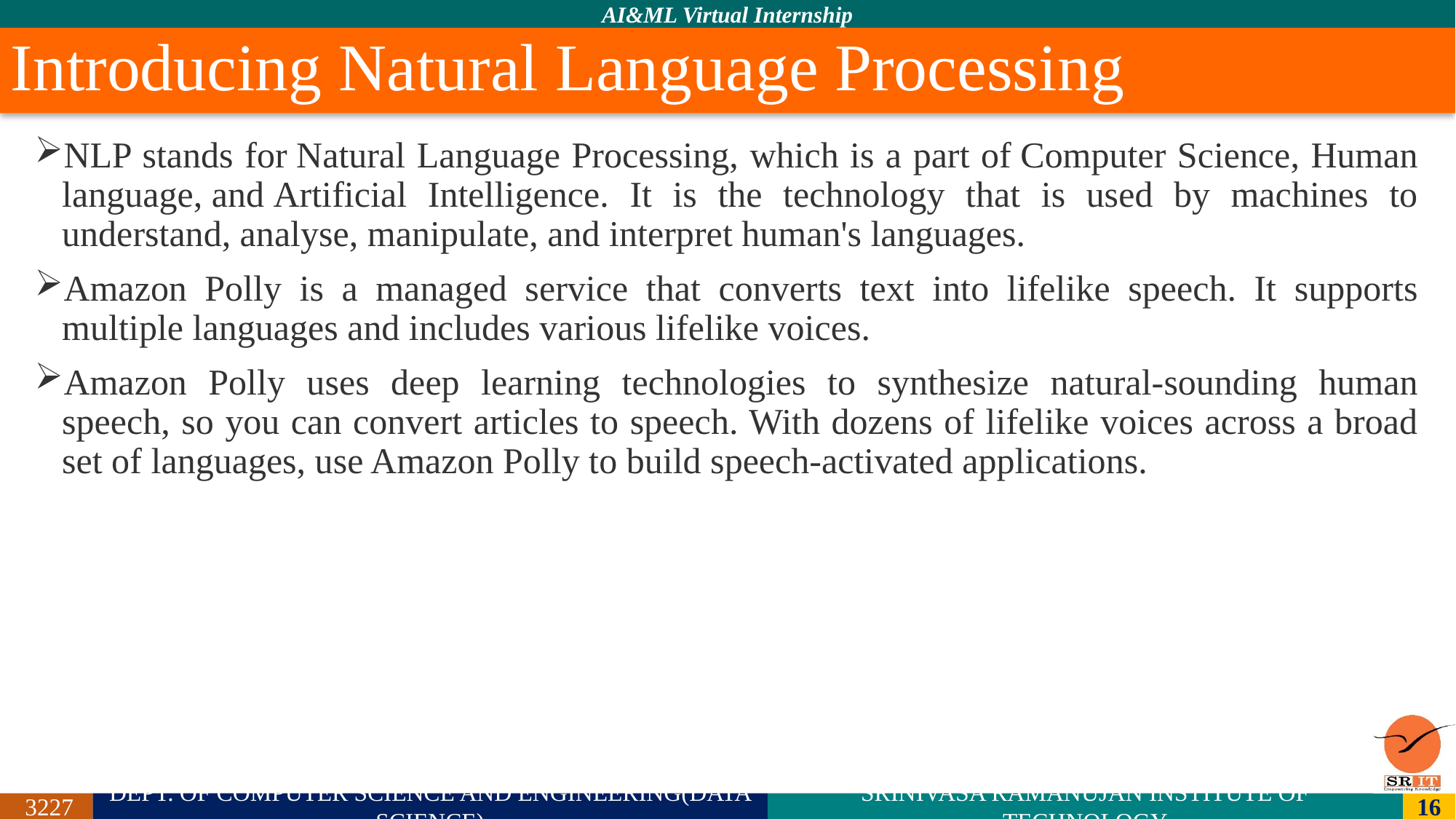

# Introducing Natural Language Processing
NLP stands for Natural Language Processing, which is a part of Computer Science, Human language, and Artificial Intelligence. It is the technology that is used by machines to understand, analyse, manipulate, and interpret human's languages.
Amazon Polly is a managed service that converts text into lifelike speech. It supports multiple languages and includes various lifelike voices.
Amazon Polly uses deep learning technologies to synthesize natural-sounding human speech, so you can convert articles to speech. With dozens of lifelike voices across a broad set of languages, use Amazon Polly to build speech-activated applications.